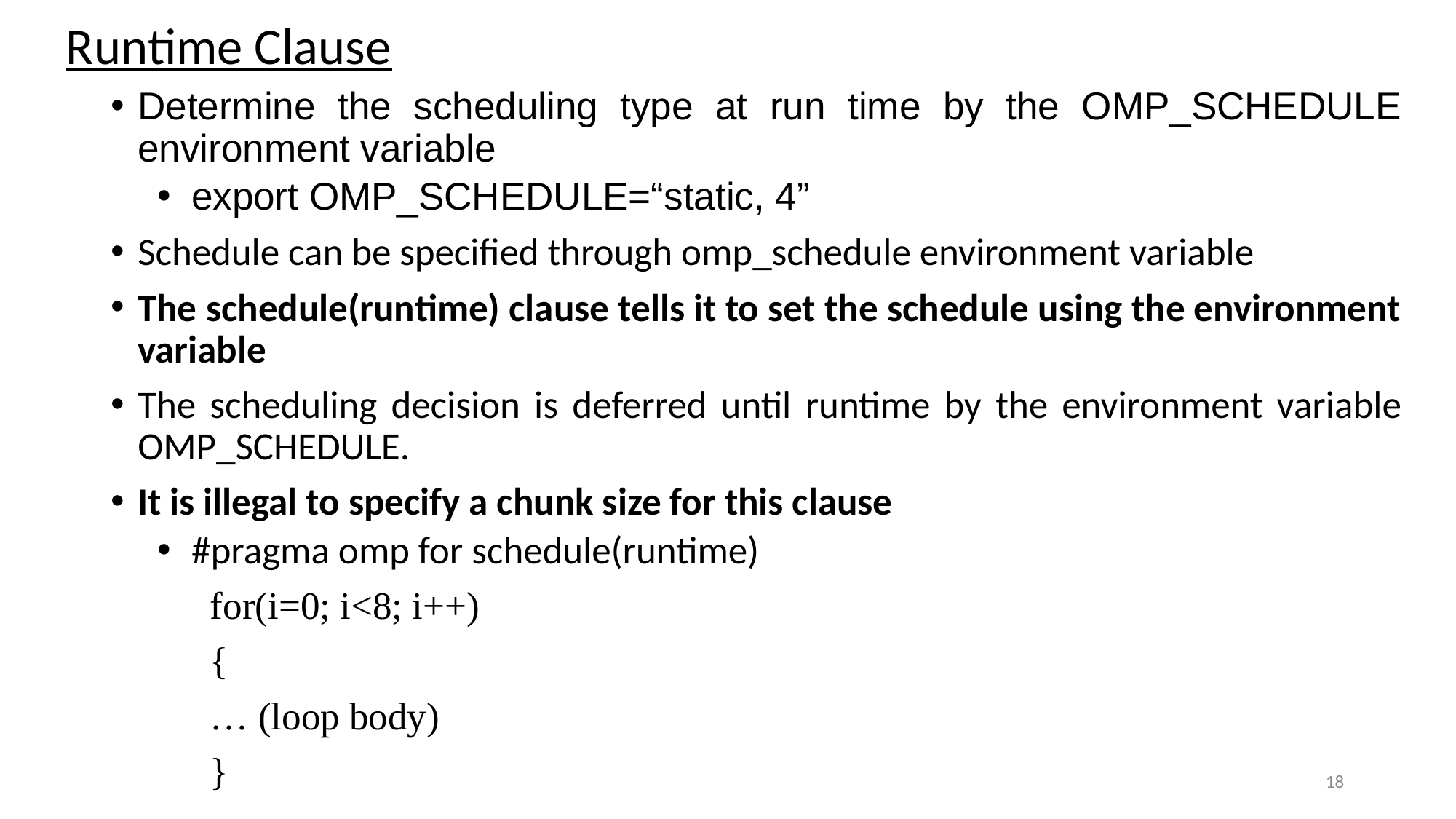

# Runtime Clause
Determine the scheduling type at run time by the OMP_SCHEDULE environment variable
export OMP_SCHEDULE=“static, 4”
Schedule can be specified through omp_schedule environment variable
The schedule(runtime) clause tells it to set the schedule using the environment variable
The scheduling decision is deferred until runtime by the environment variable OMP_SCHEDULE.
It is illegal to specify a chunk size for this clause
#pragma omp for schedule(runtime)
	for(i=0; i<8; i++)
	{
	… (loop body)
	}

18